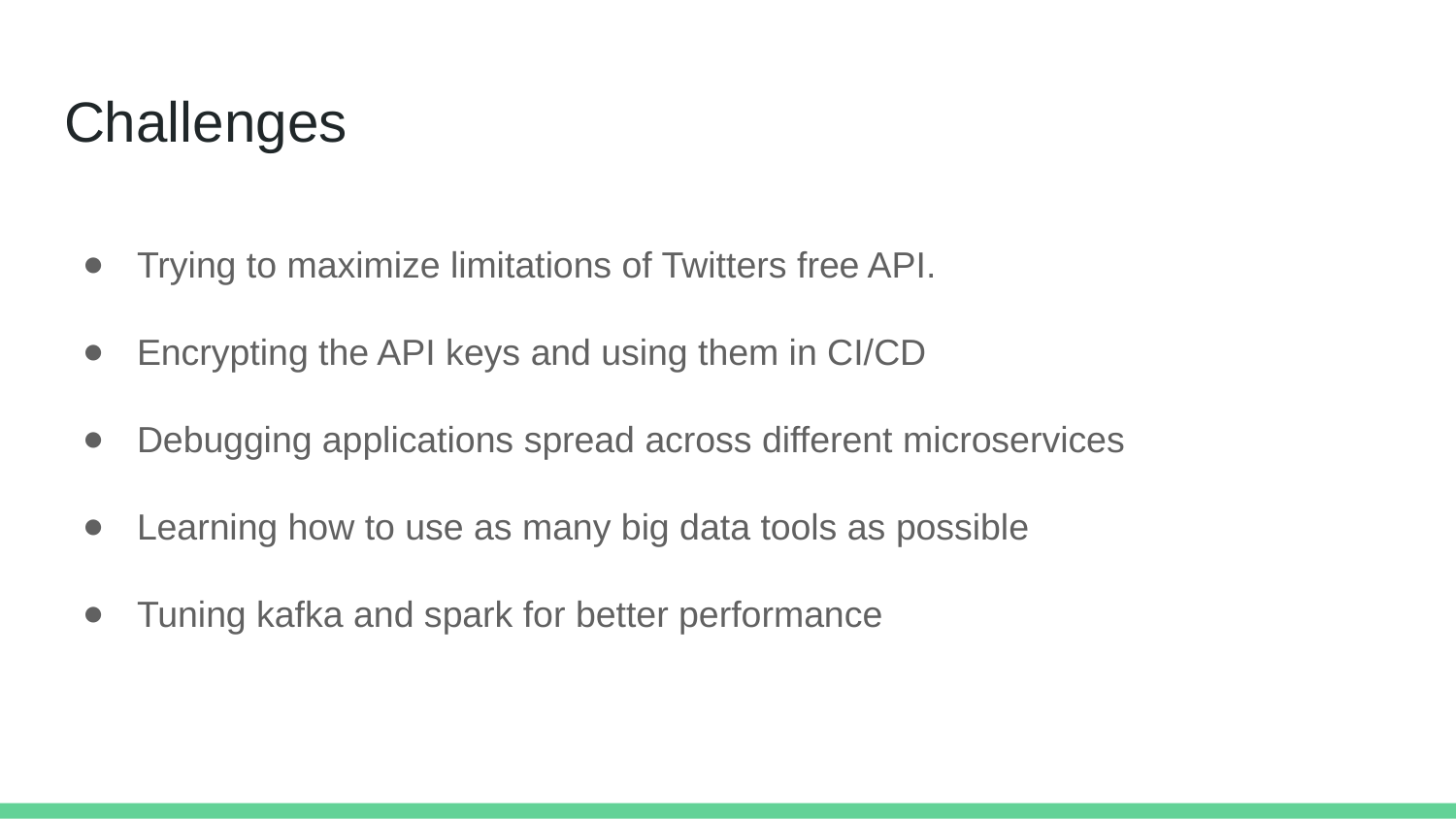

# Challenges
Trying to maximize limitations of Twitters free API.
Encrypting the API keys and using them in CI/CD
Debugging applications spread across different microservices
Learning how to use as many big data tools as possible
Tuning kafka and spark for better performance